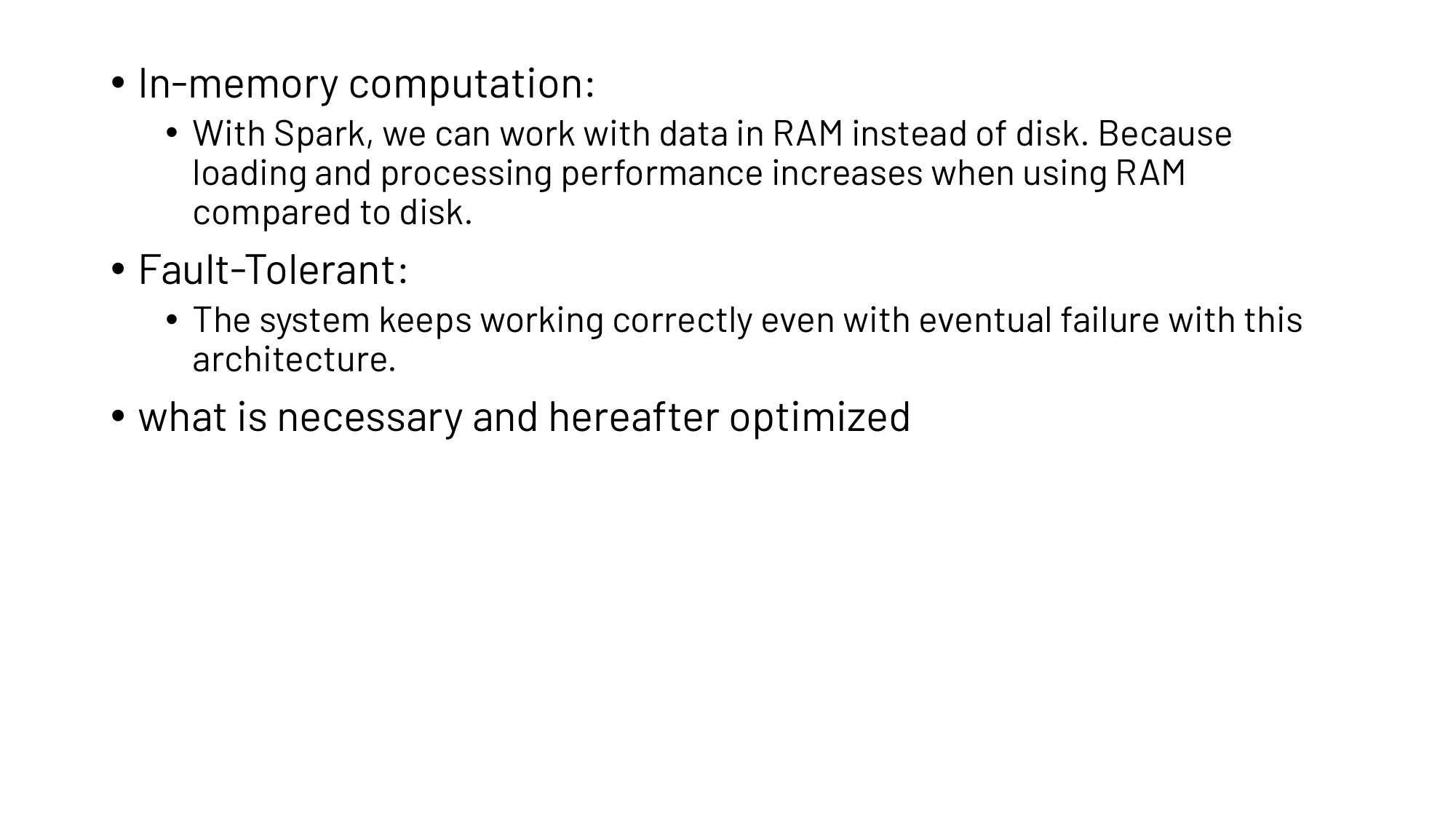

In-memory computation:
With Spark, we can work with data in RAM instead of disk. Because loading and processing performance increases when using RAM compared to disk.
Fault-Tolerant:
The system keeps working correctly even with eventual failure with this architecture.
what is necessary and hereafter optimized